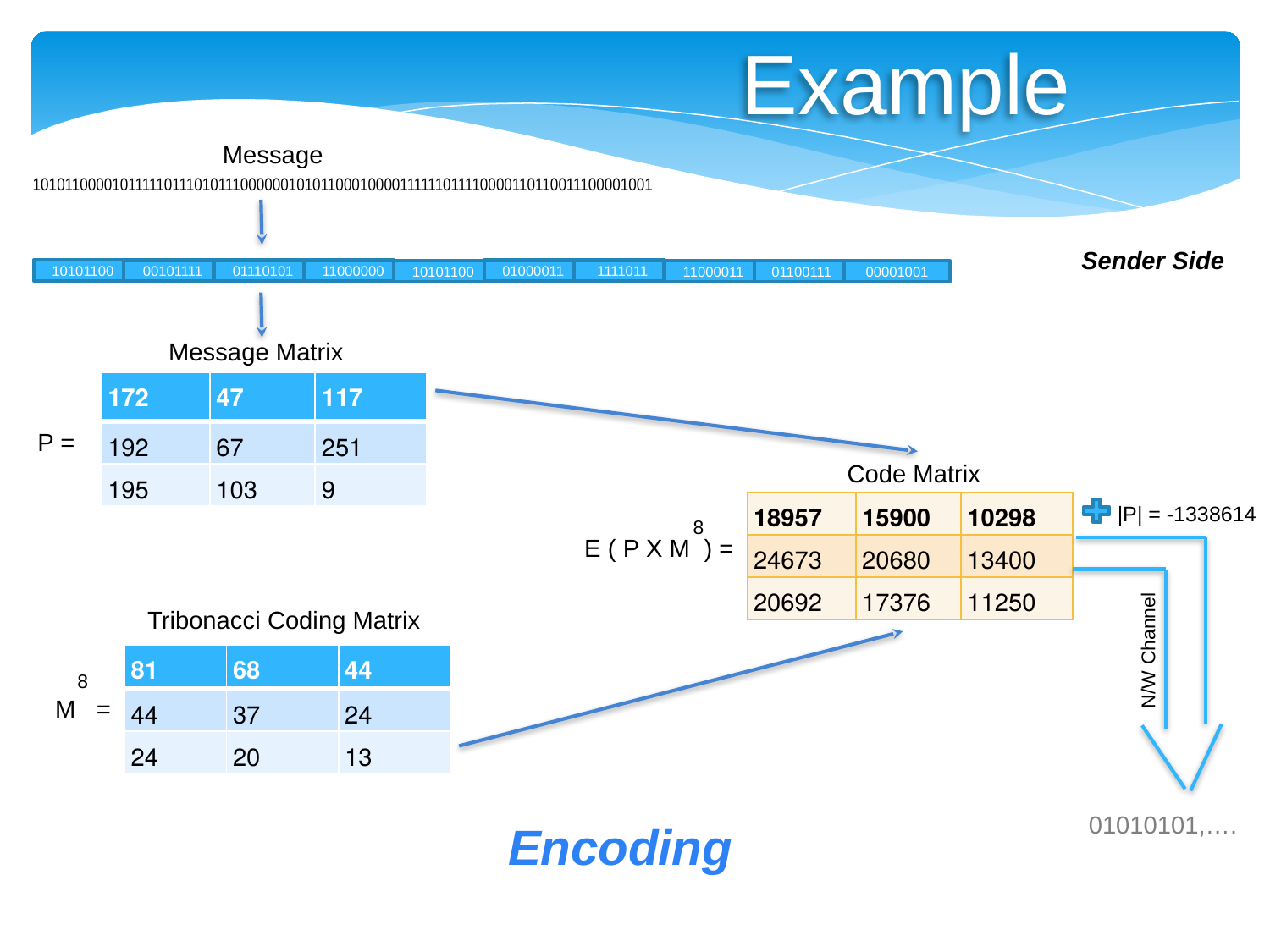

Example
Message

10101100001011111011101011100000010101100010000111111011110000110110011100001001

Sender Side
10101100

01000011

1111011

11000000

01110101

00101111

10101100

11000011

01100111

00001001

Message Matrix
| 172 | 47 | 117 |
| --- | --- | --- |
| 192 | 67 | 251 |
| 195 | 103 | 9 |

P =
Code Matrix
| 18957 | 15900 | 10298 |
| --- | --- | --- |
| 24673 | 20680 | 13400 |
| 20692 | 17376 | 11250 |
|P| = -1338614

8
E ( P X M  ) =

Tribonacci Coding Matrix
N/W Channel

| 81 | 68 | 44 |
| --- | --- | --- |
| 44 | 37 | 24 |
| 24 | 20 | 13 |
8
M   =

01010101,….
Encoding